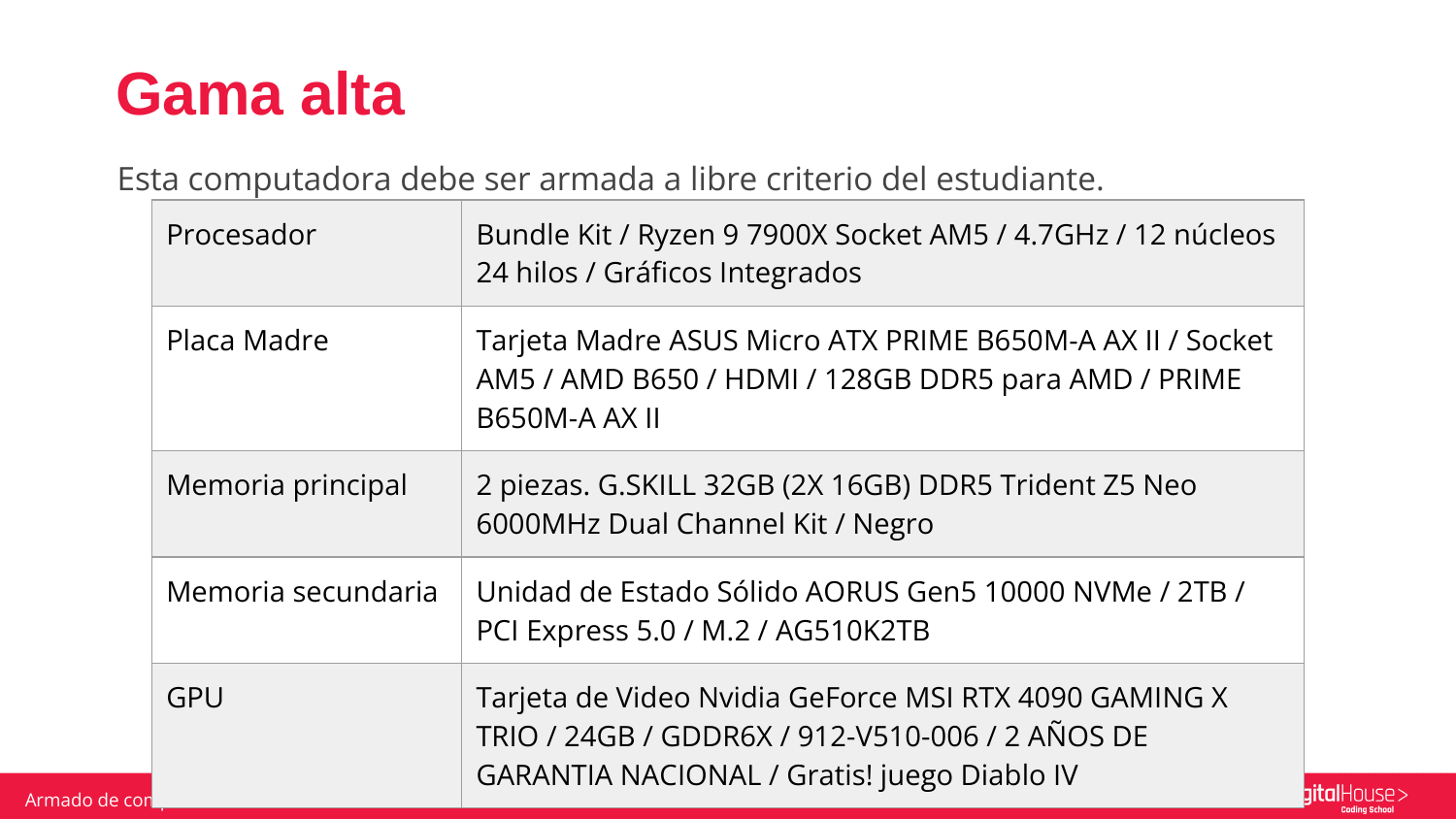

Gama alta
Esta computadora debe ser armada a libre criterio del estudiante.

| Procesador | Bundle Kit / Ryzen 9 7900X Socket AM5 / 4.7GHz / 12 núcleos 24 hilos / Gráficos Integrados |
| --- | --- |
| Placa Madre | Tarjeta Madre ASUS Micro ATX PRIME B650M-A AX II / Socket AM5 / AMD B650 / HDMI / 128GB DDR5 para AMD / PRIME B650M-A AX II |
| Memoria principal | 2 piezas. G.SKILL 32GB (2X 16GB) DDR5 Trident Z5 Neo 6000MHz Dual Channel Kit / Negro |
| Memoria secundaria | Unidad de Estado Sólido AORUS Gen5 10000 NVMe / 2TB / PCI Express 5.0 / M.2 / AG510K2TB |
| GPU | Tarjeta de Video Nvidia GeForce MSI RTX 4090 GAMING X TRIO / 24GB / GDDR6X / 912-V510-006 / 2 AÑOS DE GARANTIA NACIONAL / Gratis! juego Diablo IV |